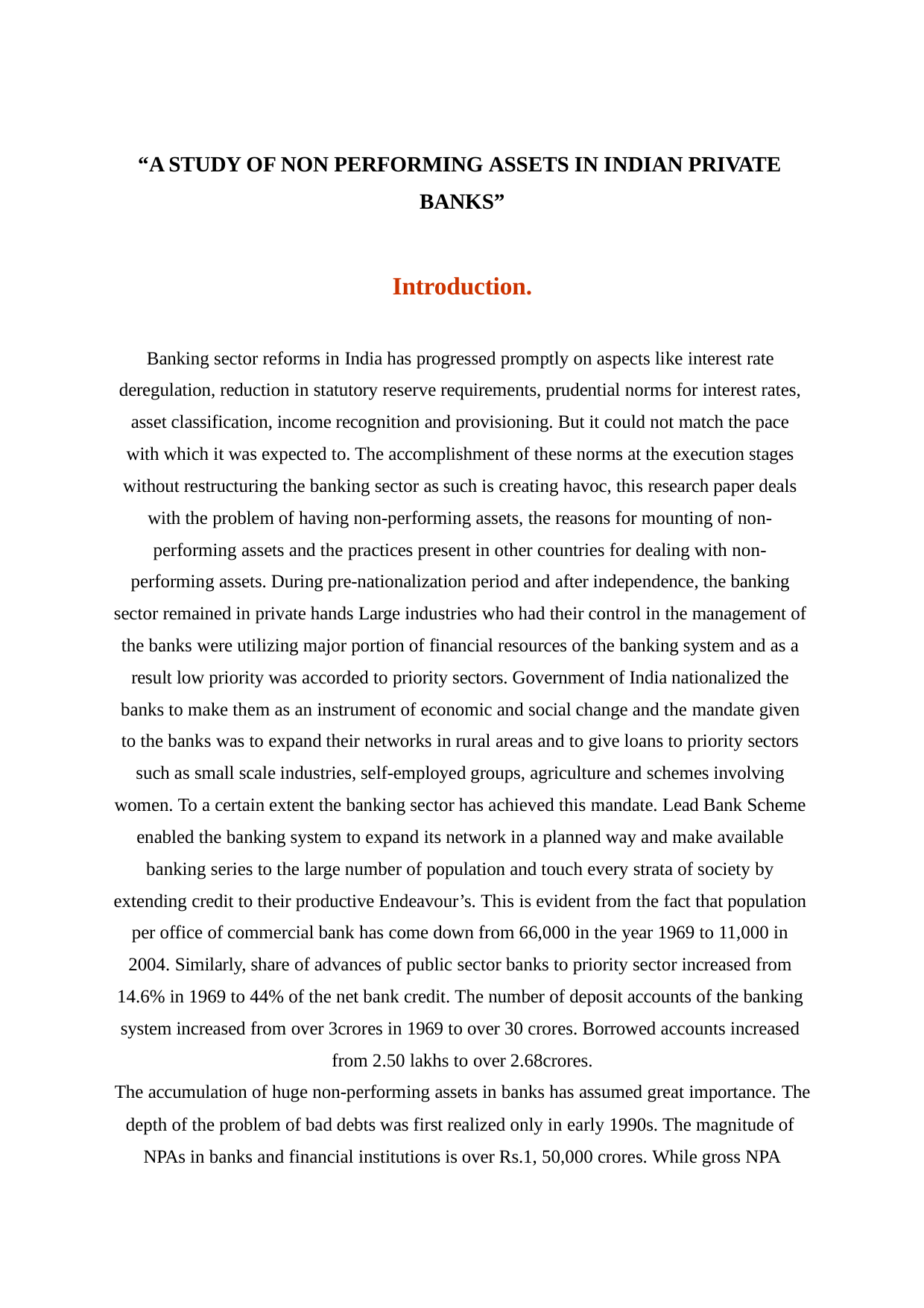

“A STUDY OF NON PERFORMING ASSETS IN INDIAN PRIVATE  BANKS”

Introduction.

Banking sector reforms in India has progressed promptly on aspects like interest rate  deregulation, reduction in statutory reserve requirements, prudential norms for interest rates,  asset classification, income recognition and provisioning. But it could not match the pace  with which it was expected to. The accomplishment of these norms at the execution stages  without restructuring the banking sector as such is creating havoc, this research paper deals  with the problem of having non-performing assets, the reasons for mounting of non-  performing assets and the practices present in other countries for dealing with non-  performing assets. During pre-nationalization period and after independence, the banking  sector remained in private hands Large industries who had their control in the management of  the banks were utilizing major portion of financial resources of the banking system and as a  result low priority was accorded to priority sectors. Government of India nationalized the  banks to make them as an instrument of economic and social change and the mandate given  to the banks was to expand their networks in rural areas and to give loans to priority sectors  such as small scale industries, self-employed groups, agriculture and schemes involving  women. To a certain extent the banking sector has achieved this mandate. Lead Bank Scheme  enabled the banking system to expand its network in a planned way and make available  banking series to the large number of population and touch every strata of society by  extending credit to their productive Endeavour’s. This is evident from the fact that population  per office of commercial bank has come down from 66,000 in the year 1969 to 11,000 in  2004. Similarly, share of advances of public sector banks to priority sector increased from  14.6% in 1969 to 44% of the net bank credit. The number of deposit accounts of the banking  system increased from over 3crores in 1969 to over 30 crores. Borrowed accounts increased  from 2.50 lakhs to over 2.68crores.
The accumulation of huge non-performing assets in banks has assumed great importance. The
depth of the problem of bad debts was first realized only in early 1990s. The magnitude of  NPAs in banks and financial institutions is over Rs.1, 50,000 crores. While gross NPA